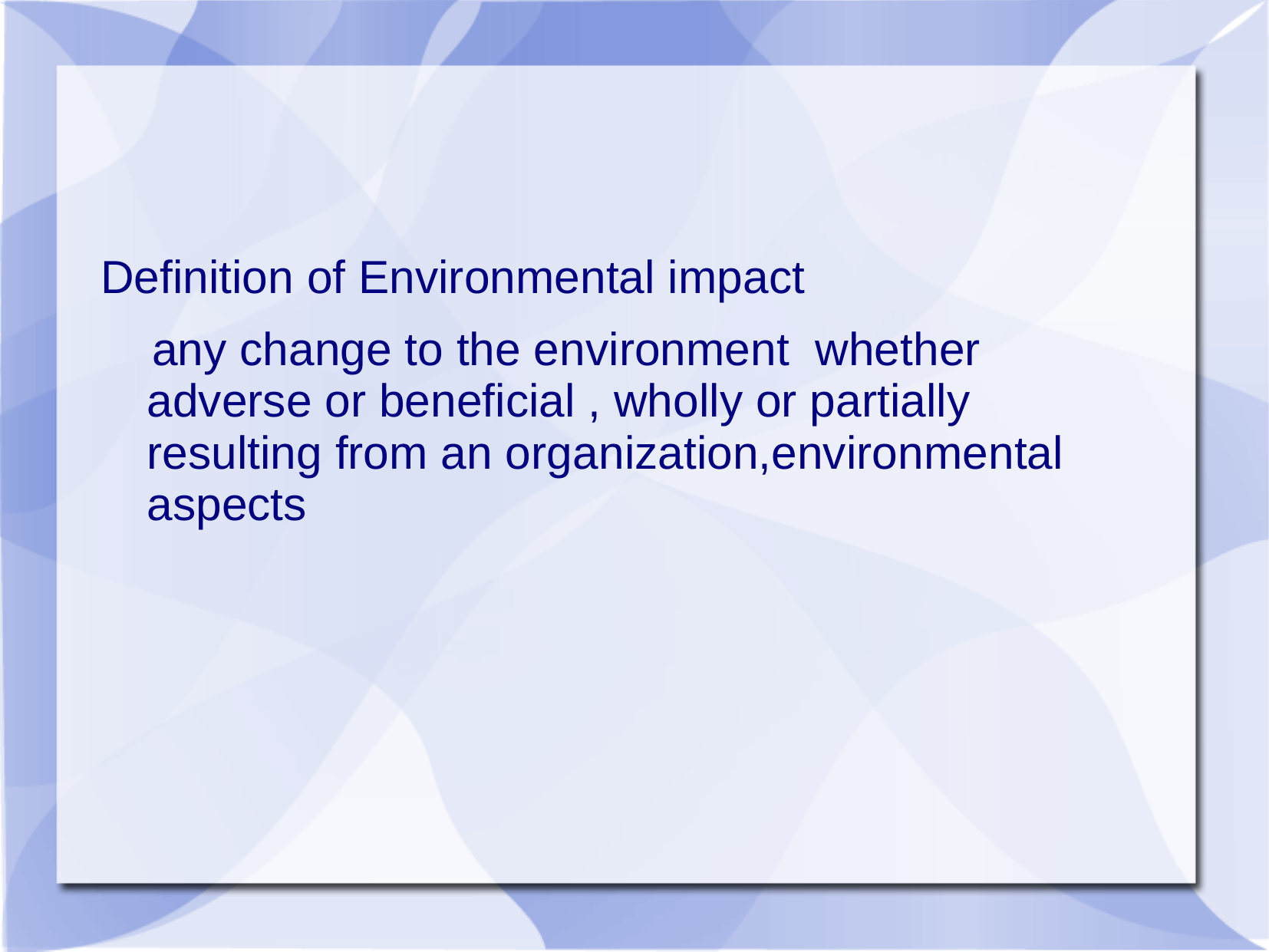

Definition of Environmental impact
    any change to the environment  whether adverse or beneficial , wholly or partially resulting from an organization,environmental aspects